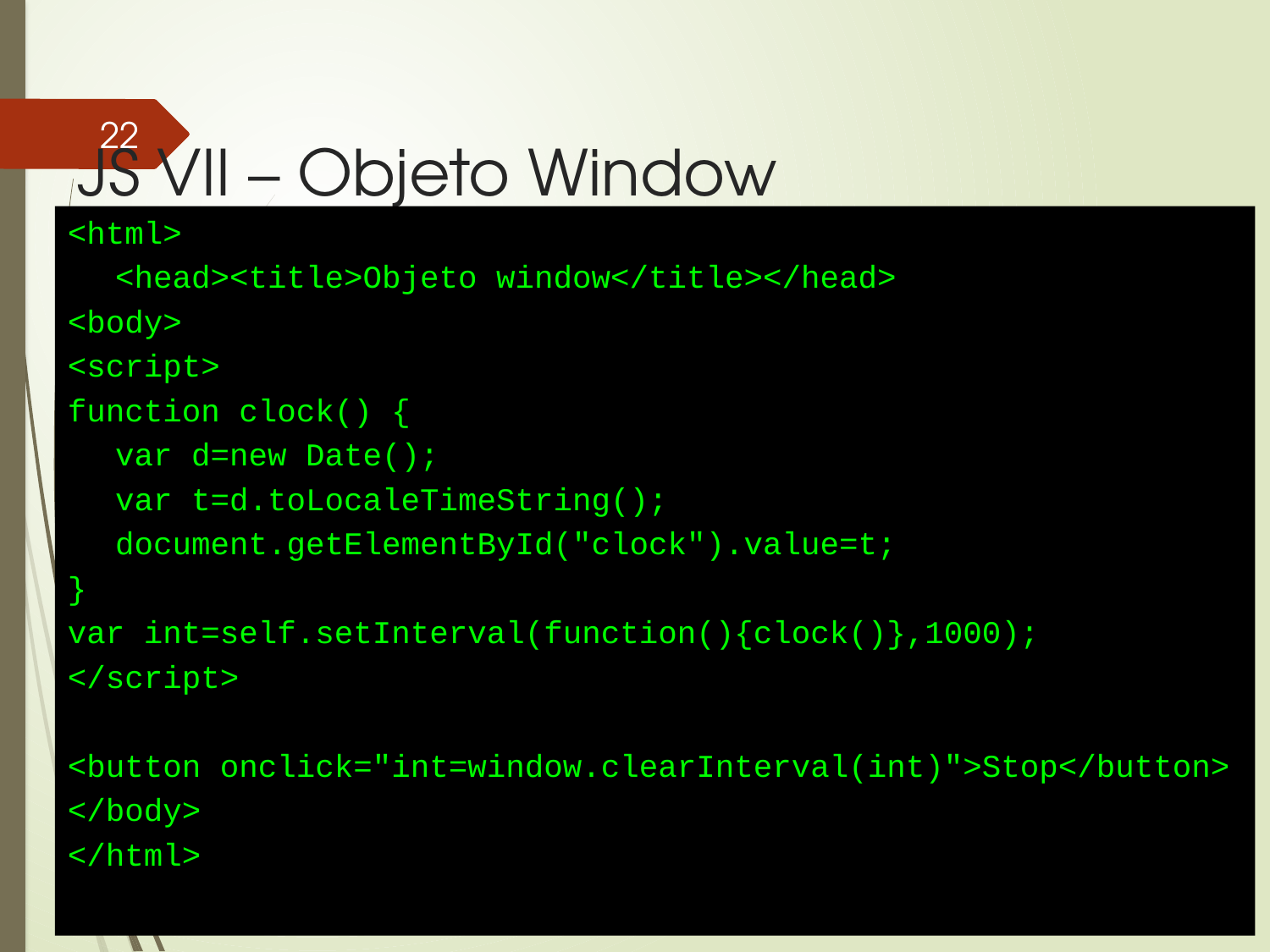

22
# JS VII – Objeto Window
<html>
	<head><title>Objeto window</title></head>
<body>
<script>
function clock() {
	var d=new Date();
	var t=d.toLocaleTimeString();
	document.getElementById("clock").value=t;
}
var int=self.setInterval(function(){clock()},1000);
</script>

<button onclick="int=window.clearInterval(int)">Stop</button>
</body>
</html>
Desarrollo Web en Entorno Cliente -